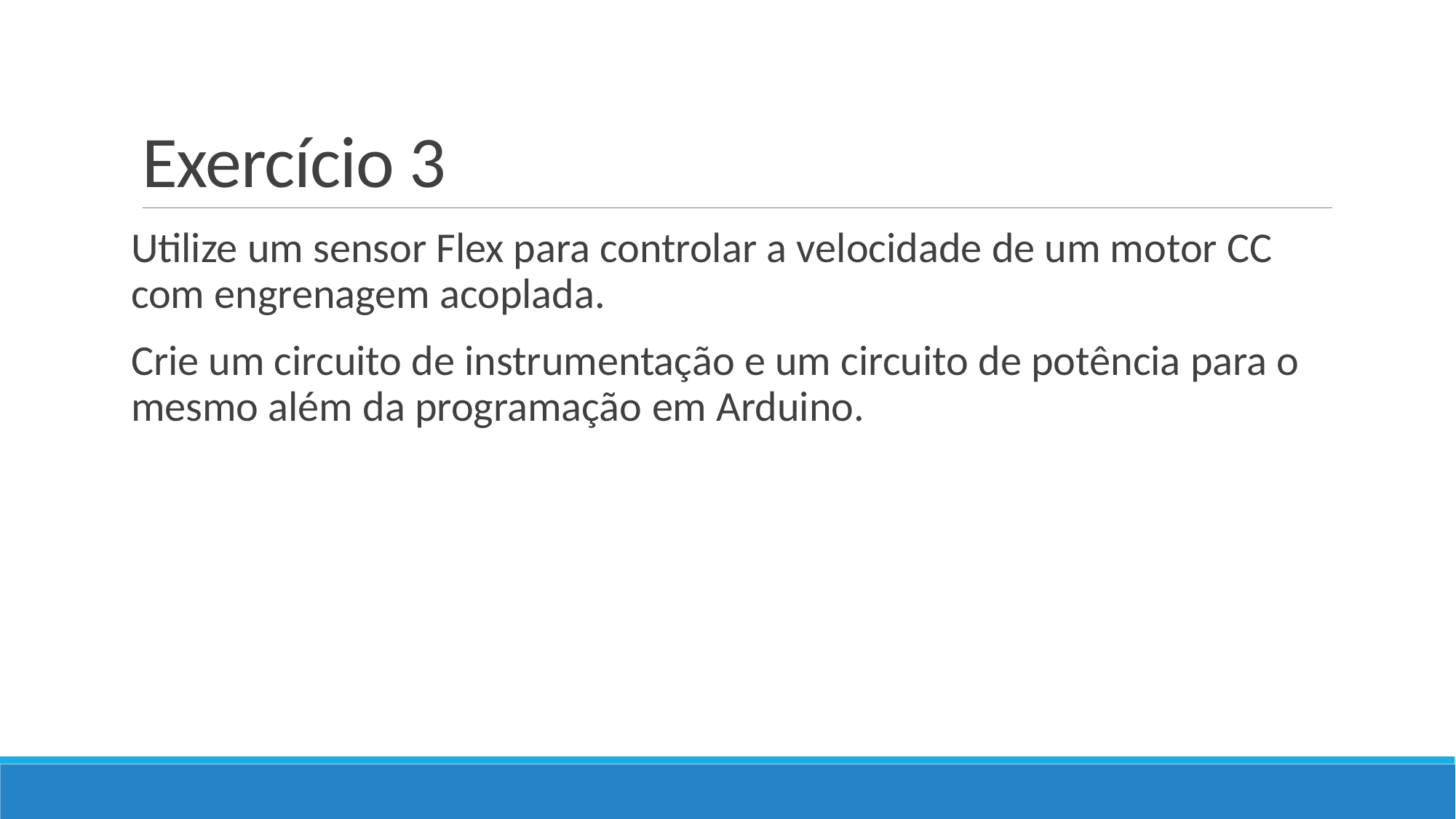

# Exercício 3
Utilize um sensor Flex para controlar a velocidade de um motor CC com engrenagem acoplada.
Crie um circuito de instrumentação e um circuito de potência para o mesmo além da programação em Arduino.